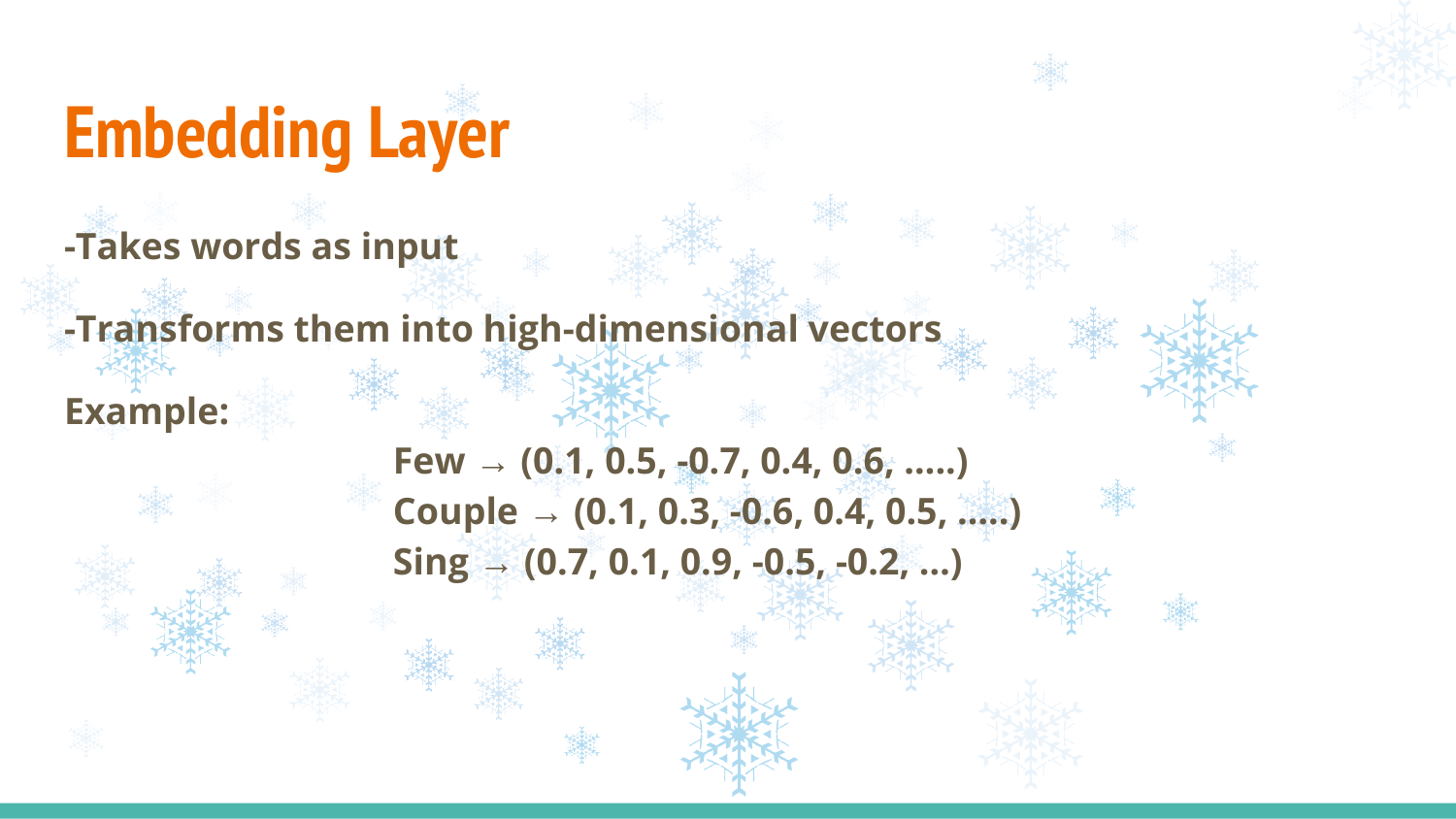

# Embedding Layer
-Takes words as input
-Transforms them into high-dimensional vectors
Example:
 		    Few → (0.1, 0.5, -0.7, 0.4, 0.6, …..)
 		    Couple → (0.1, 0.3, -0.6, 0.4, 0.5, …..)
 		    Sing → (0.7, 0.1, 0.9, -0.5, -0.2, …)